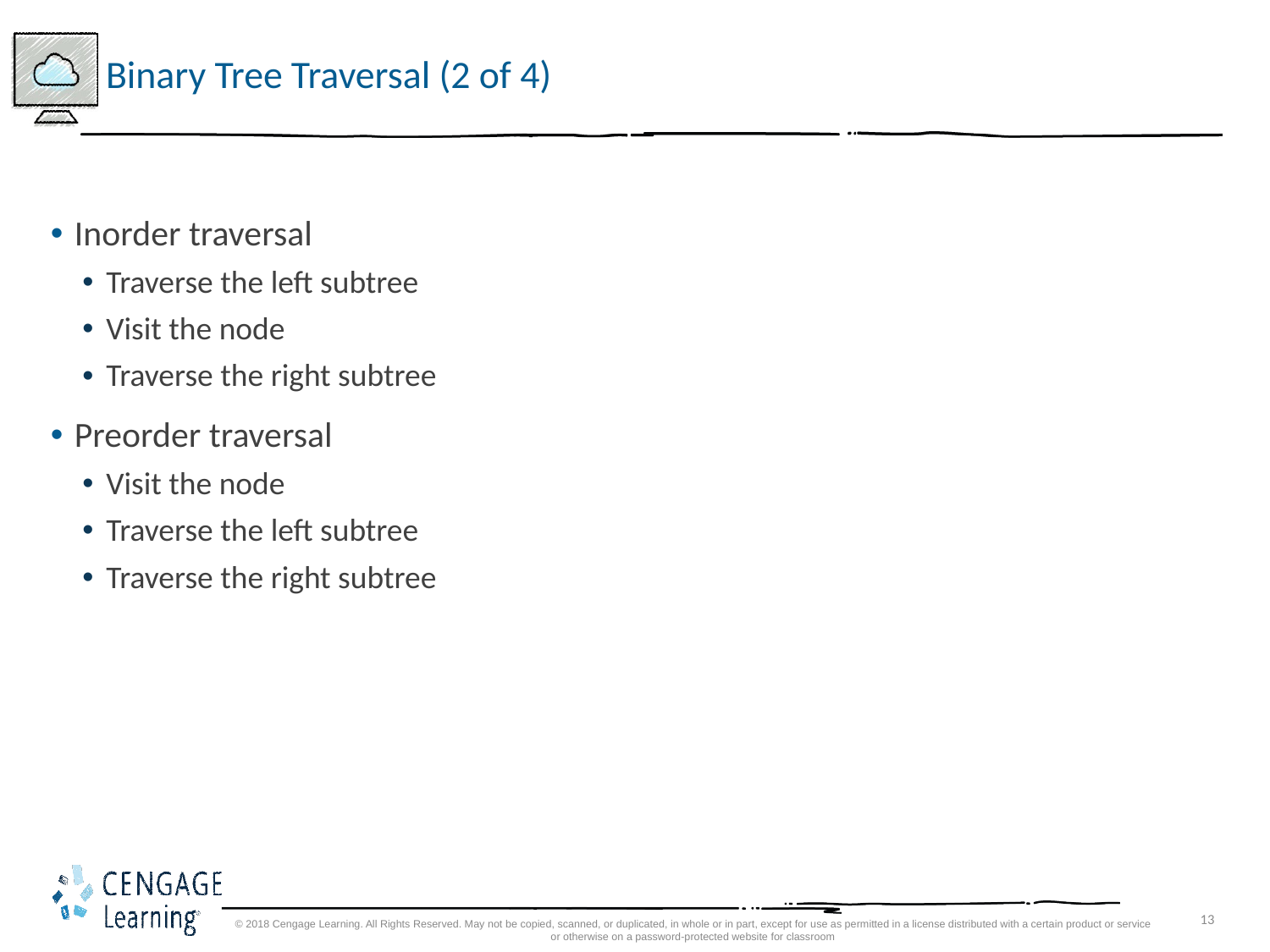

# Binary Tree Traversal (2 of 4)
Inorder traversal
Traverse the left subtree
Visit the node
Traverse the right subtree
Preorder traversal
Visit the node
Traverse the left subtree
Traverse the right subtree
© 2018 Cengage Learning. All Rights Reserved. May not be copied, scanned, or duplicated, in whole or in part, except for use as permitted in a license distributed with a certain product or service or otherwise on a password-protected website for classroom